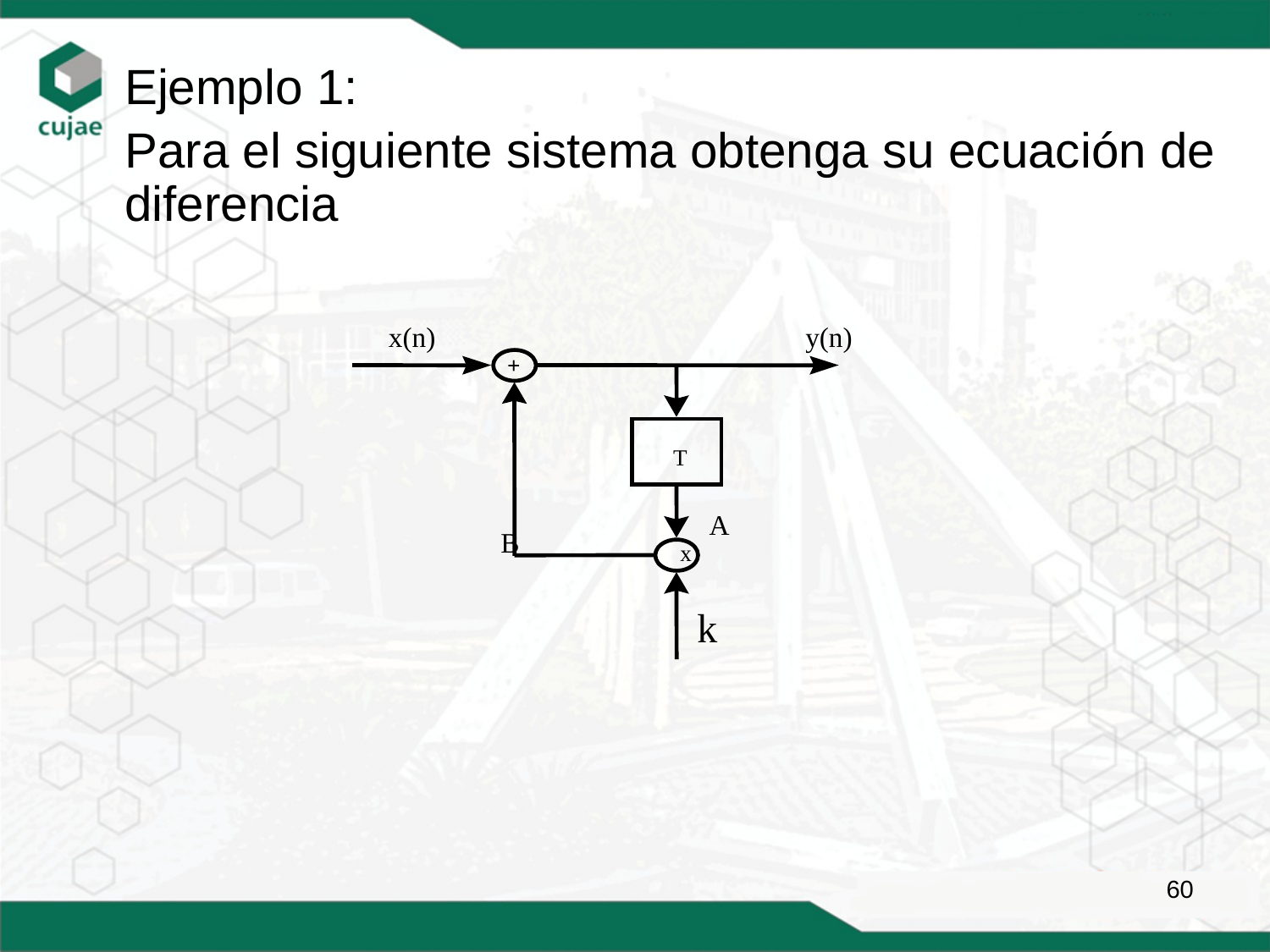

Ejemplo 1:
Para el siguiente sistema obtenga su ecuación de diferencia

x(n)
y(n)

+

  T

A

B
x

k
60